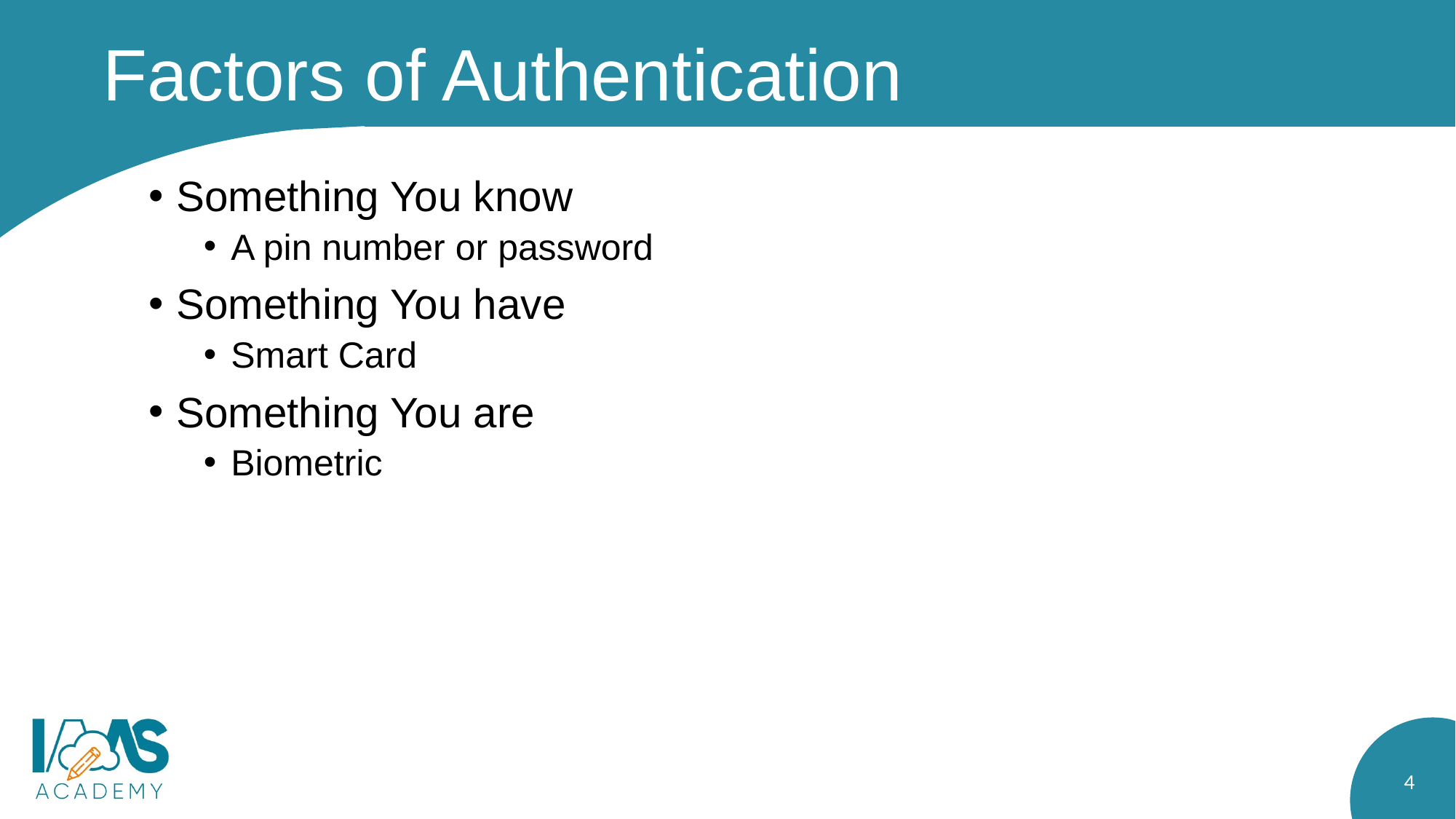

# Factors of Authentication
Something You know
A pin number or password
Something You have
Smart Card
Something You are
Biometric
4